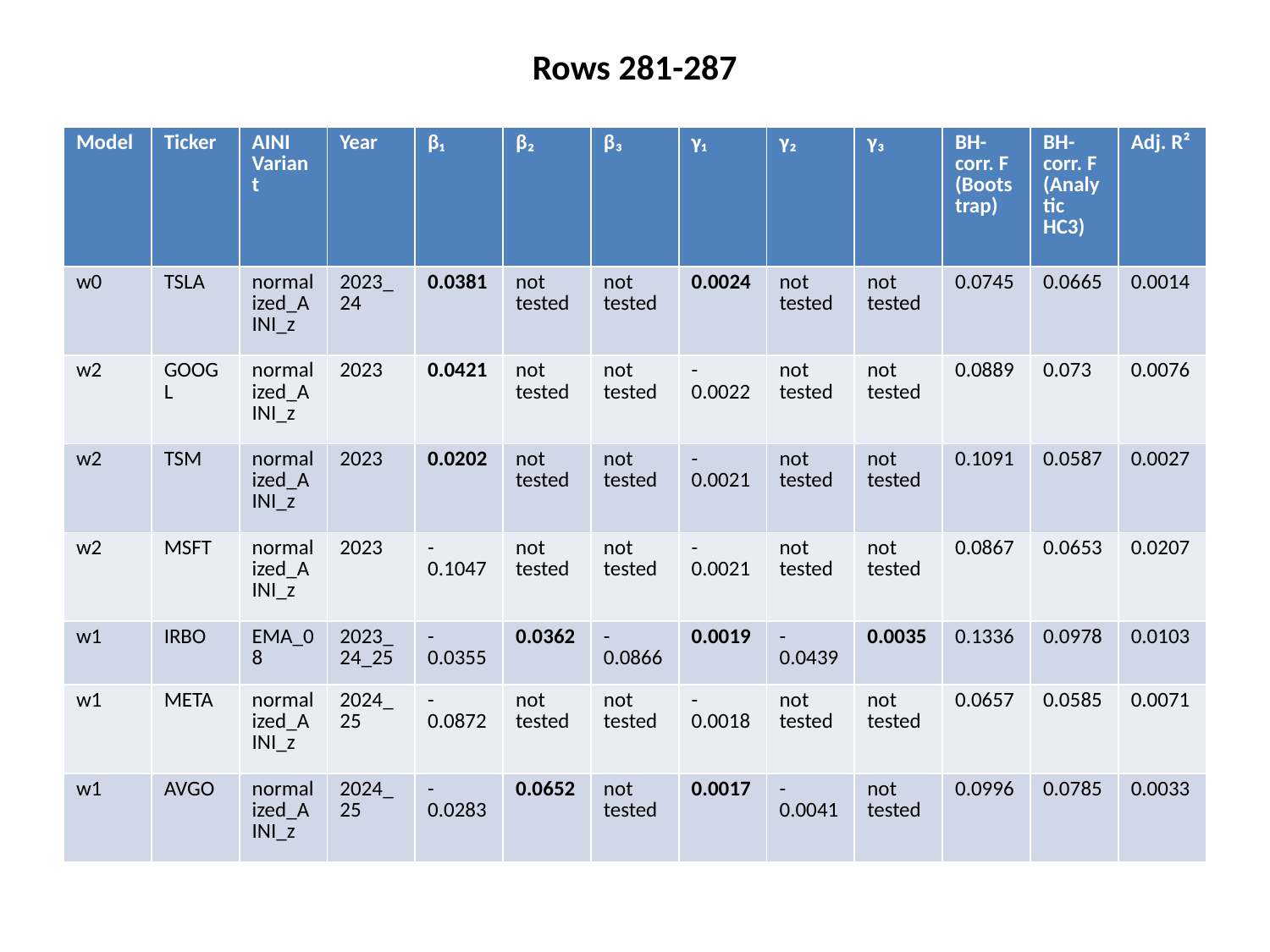

Rows 281-287
#
| Model | Ticker | AINI Variant | Year | β₁ | β₂ | β₃ | γ₁ | γ₂ | γ₃ | BH-corr. F (Bootstrap) | BH-corr. F (Analytic HC3) | Adj. R² |
| --- | --- | --- | --- | --- | --- | --- | --- | --- | --- | --- | --- | --- |
| w0 | TSLA | normalized\_AINI\_z | 2023\_24 | 0.0381 | not tested | not tested | 0.0024 | not tested | not tested | 0.0745 | 0.0665 | 0.0014 |
| w2 | GOOGL | normalized\_AINI\_z | 2023 | 0.0421 | not tested | not tested | -0.0022 | not tested | not tested | 0.0889 | 0.073 | 0.0076 |
| w2 | TSM | normalized\_AINI\_z | 2023 | 0.0202 | not tested | not tested | -0.0021 | not tested | not tested | 0.1091 | 0.0587 | 0.0027 |
| w2 | MSFT | normalized\_AINI\_z | 2023 | -0.1047 | not tested | not tested | -0.0021 | not tested | not tested | 0.0867 | 0.0653 | 0.0207 |
| w1 | IRBO | EMA\_08 | 2023\_24\_25 | -0.0355 | 0.0362 | -0.0866 | 0.0019 | -0.0439 | 0.0035 | 0.1336 | 0.0978 | 0.0103 |
| w1 | META | normalized\_AINI\_z | 2024\_25 | -0.0872 | not tested | not tested | -0.0018 | not tested | not tested | 0.0657 | 0.0585 | 0.0071 |
| w1 | AVGO | normalized\_AINI\_z | 2024\_25 | -0.0283 | 0.0652 | not tested | 0.0017 | -0.0041 | not tested | 0.0996 | 0.0785 | 0.0033 |